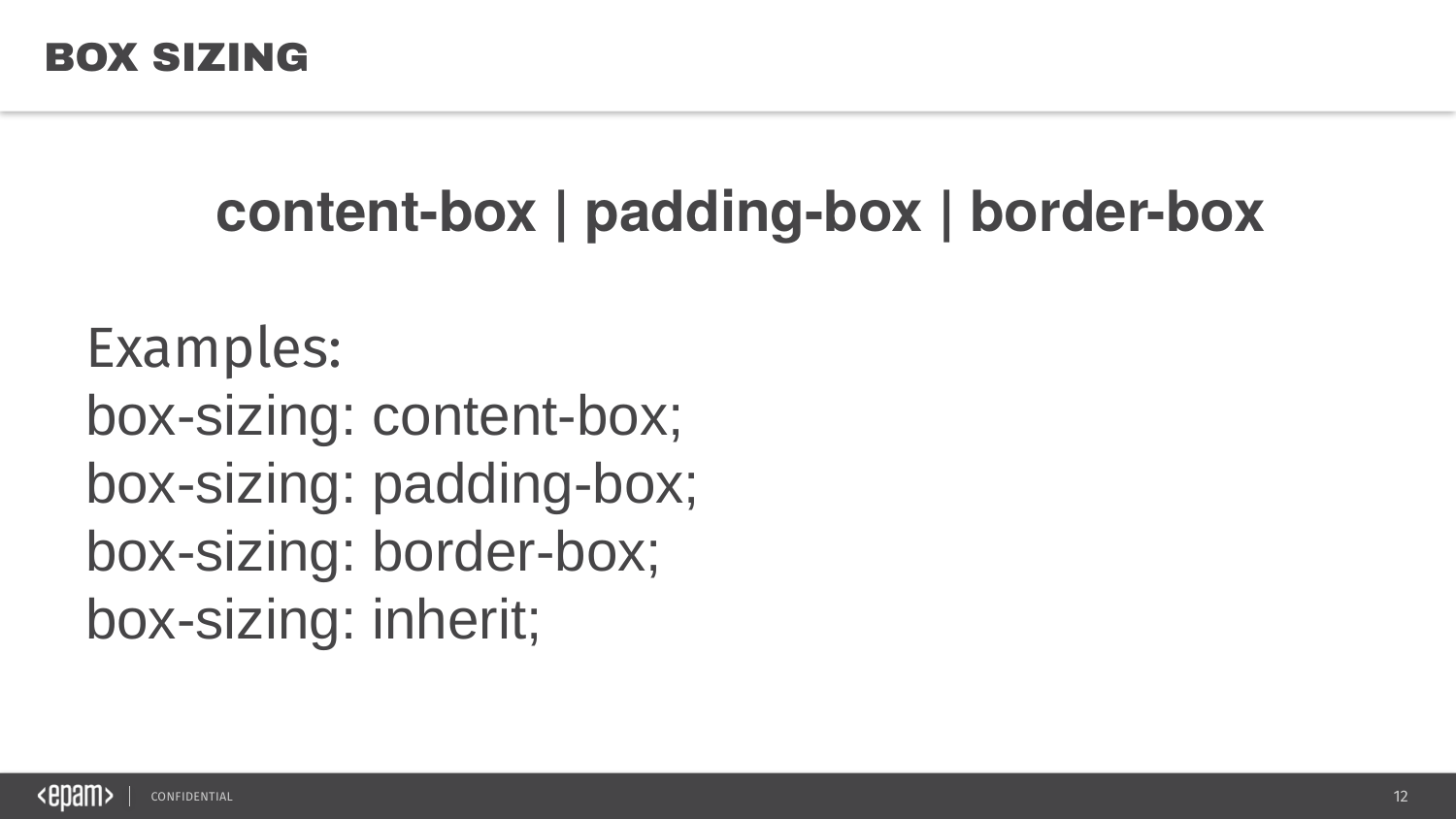

BOX SIZING
content-box | padding-box | border-box

Examples:
box-sizing: content-box;
box-sizing: padding-box;
box-sizing: border-box;
box-sizing: inherit;